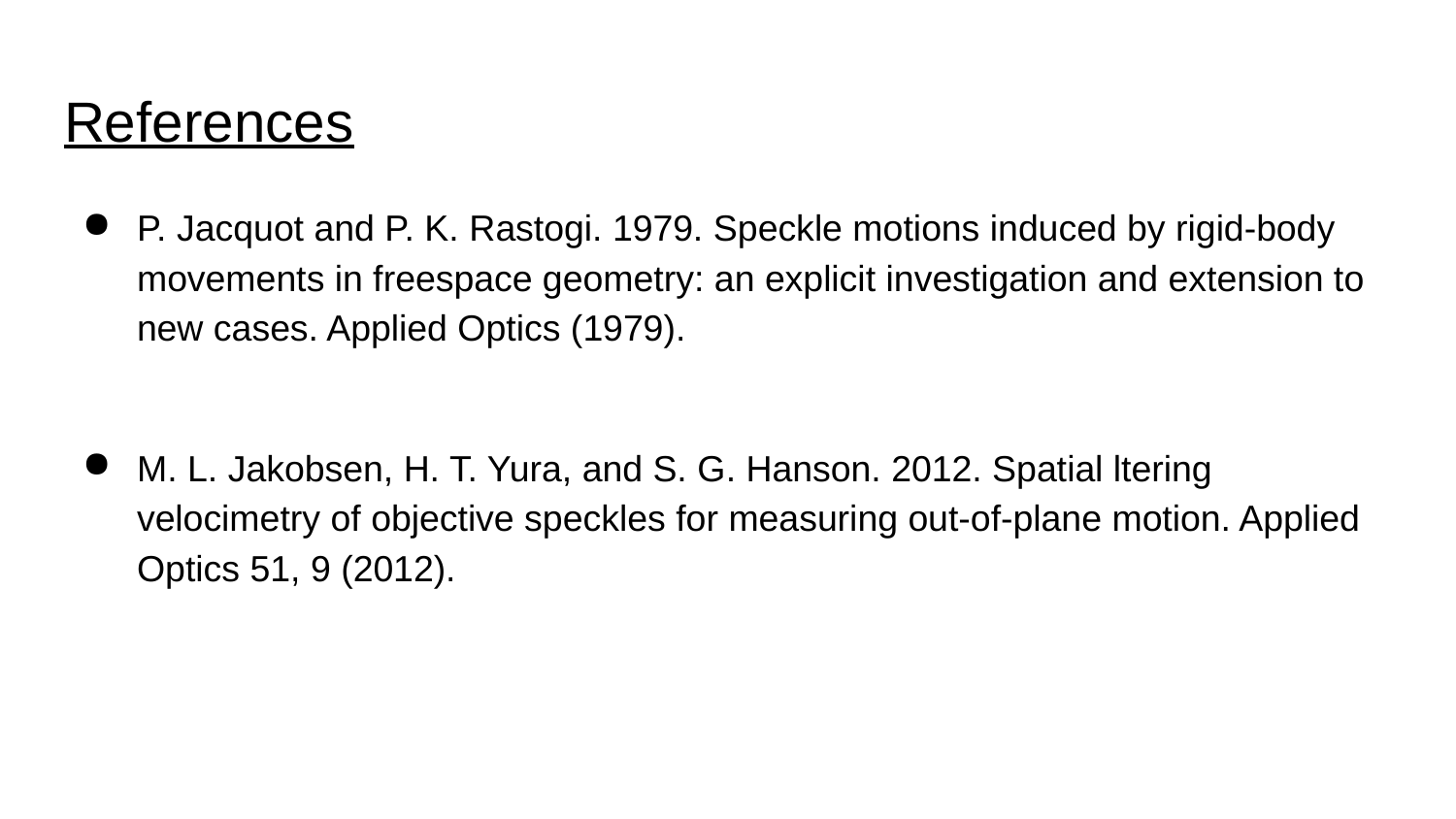

# References
P. Jacquot and P. K. Rastogi. 1979. Speckle motions induced by rigid-body movements in freespace geometry: an explicit investigation and extension to new cases. Applied Optics (1979).

M. L. Jakobsen, H. T. Yura, and S. G. Hanson. 2012. Spatial ltering velocimetry of objective speckles for measuring out-of-plane motion. Applied Optics 51, 9 (2012).